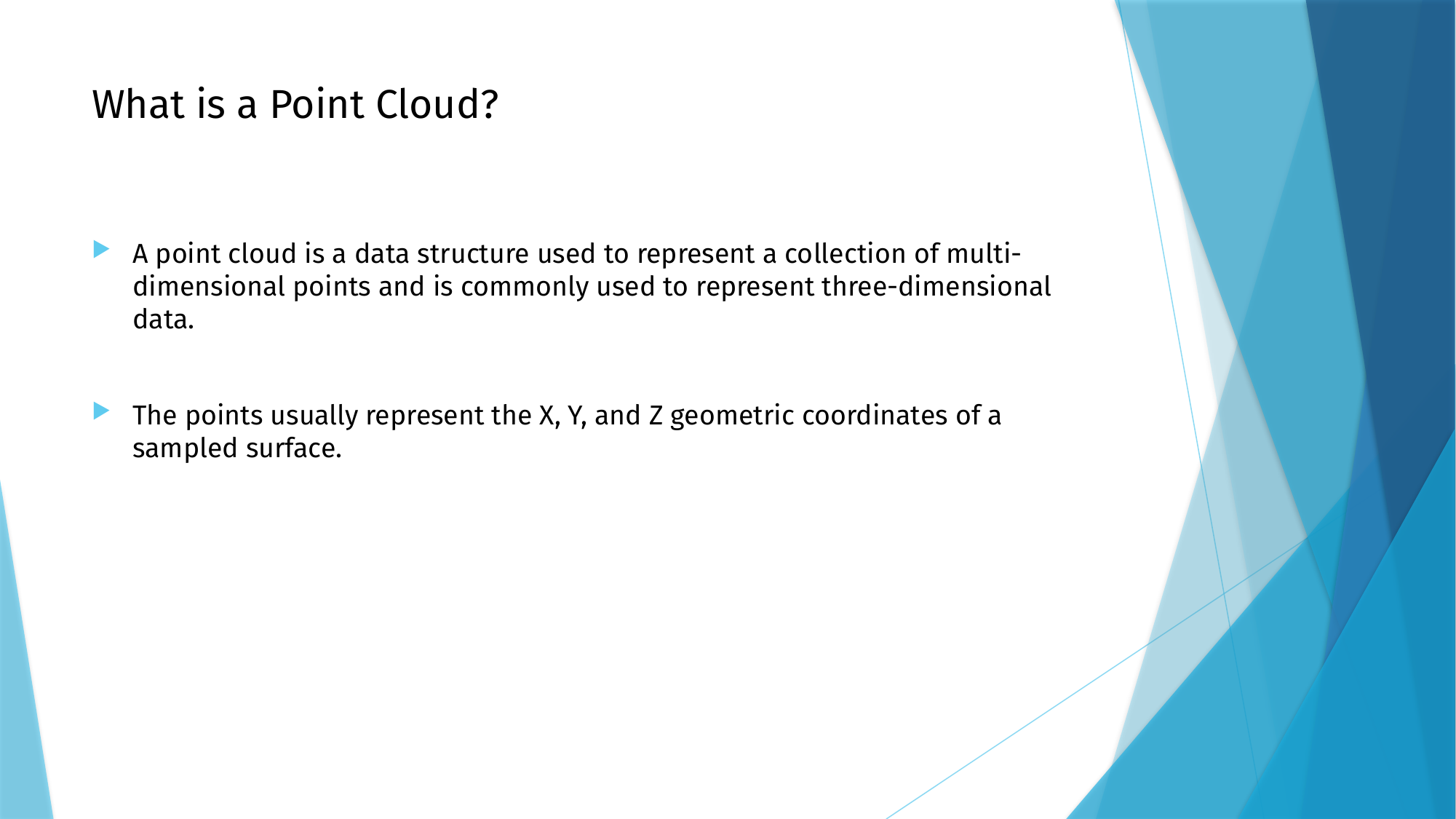

# What is a Point Cloud?
A point cloud is a data structure used to represent a collection of multi-dimensional points and is commonly used to represent three-dimensional data.

The points usually represent the X, Y, and Z geometric coordinates of a sampled surface.